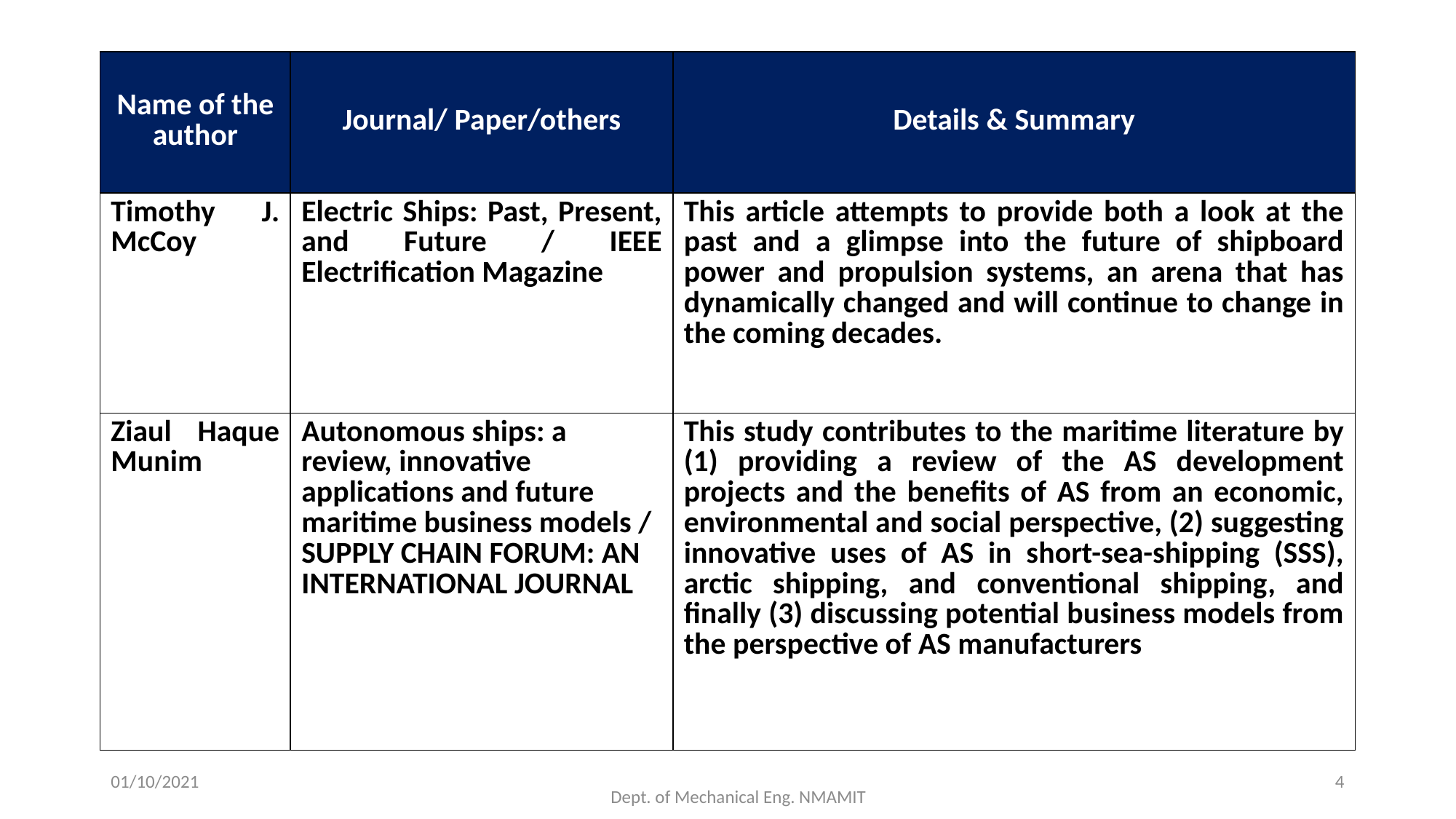

| Name of the author | Journal/ Paper/others | Details & Summary |
| --- | --- | --- |
| Timothy J. McCoy | Electric Ships: Past, Present, and Future / IEEE Electrification Magazine | This article attempts to provide both a look at the past and a glimpse into the future of shipboard power and propulsion systems, an arena that has dynamically changed and will continue to change in the coming decades. |
| Ziaul Haque Munim | Autonomous ships: a review, innovative applications and future maritime business models / SUPPLY CHAIN FORUM: AN INTERNATIONAL JOURNAL | This study contributes to the maritime literature by (1) providing a review of the AS development projects and the benefits of AS from an economic, environmental and social perspective, (2) suggesting innovative uses of AS in short-sea-shipping (SSS), arctic shipping, and conventional shipping, and finally (3) discussing potential business models from the perspective of AS manufacturers |
01/10/2021
4
Dept. of Mechanical Eng. NMAMIT